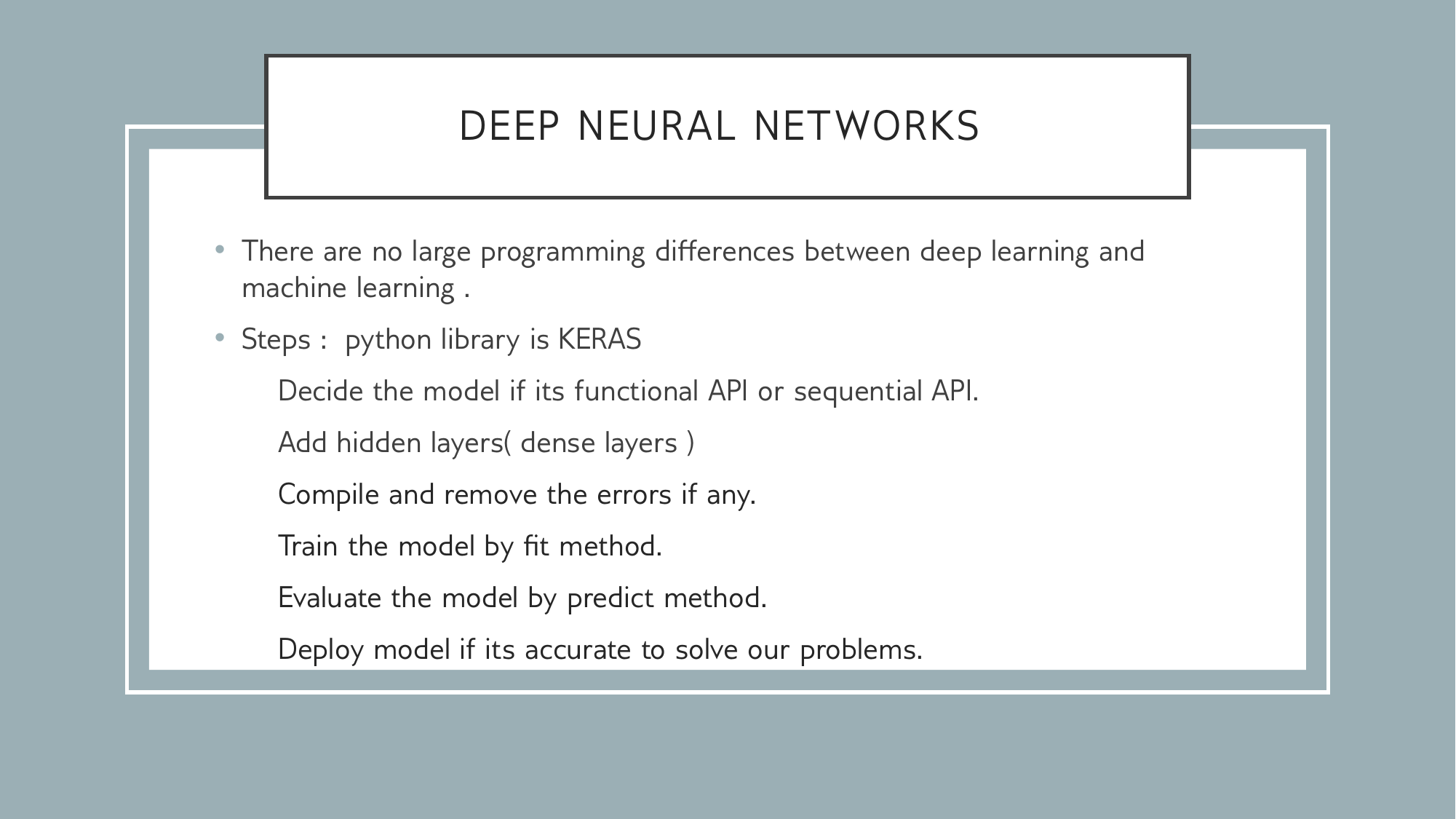

# Deep neural networks

There are no large programming differences between deep learning and machine learning .
Steps :  python library is KERAS
       Decide the model if its functional API or sequential API.
       Add hidden layers( dense layers )
       Compile and remove the errors if any.
       Train the model by fit method.
       Evaluate the model by predict method.
       Deploy model if its accurate to solve our problems.